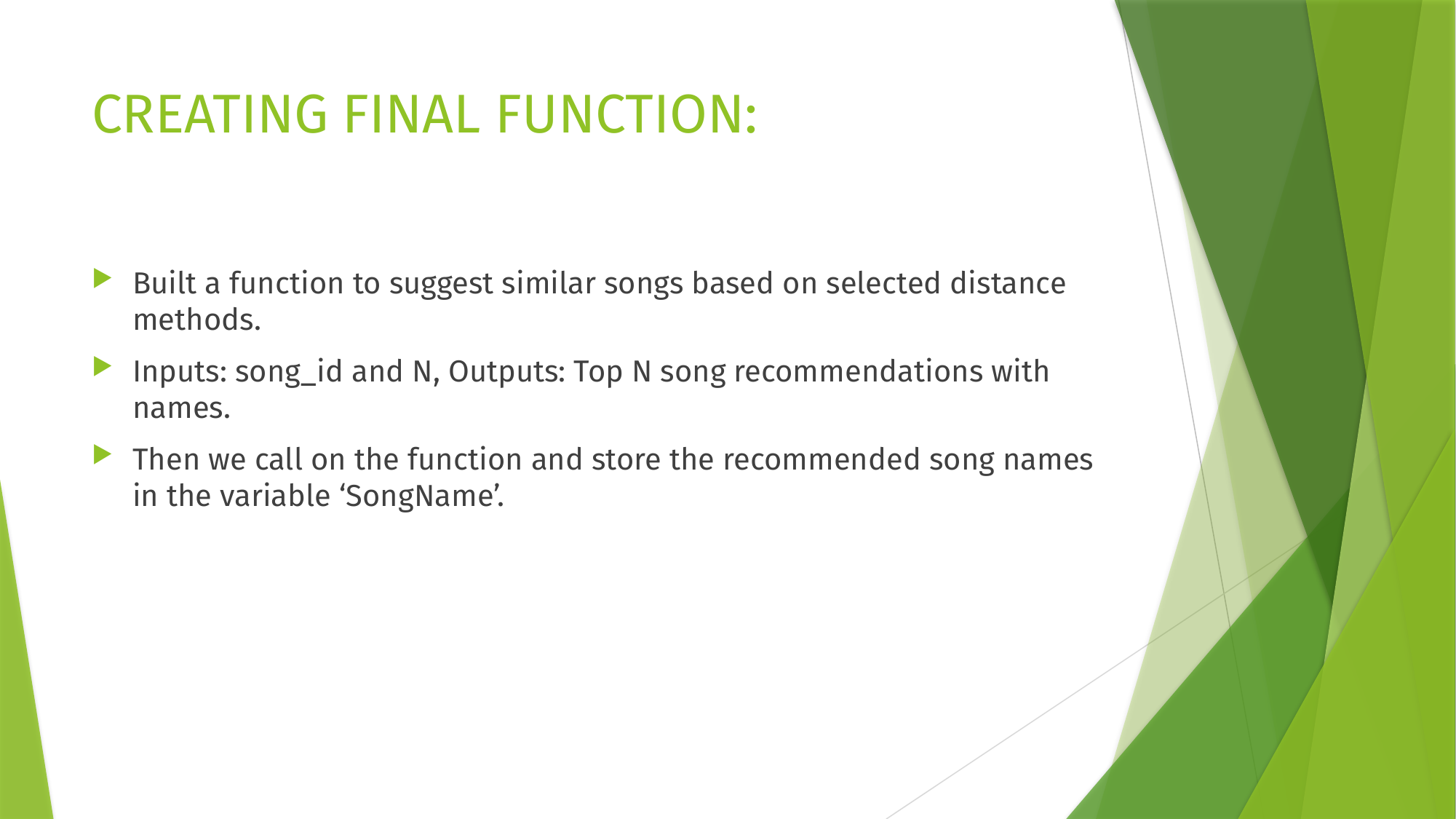

# CREATING FINAL FUNCTION:
Built a function to suggest similar songs based on selected distance methods.
Inputs: song_id and N, Outputs: Top N song recommendations with names.
Then we call on the function and store the recommended song names in the variable ‘SongName’.